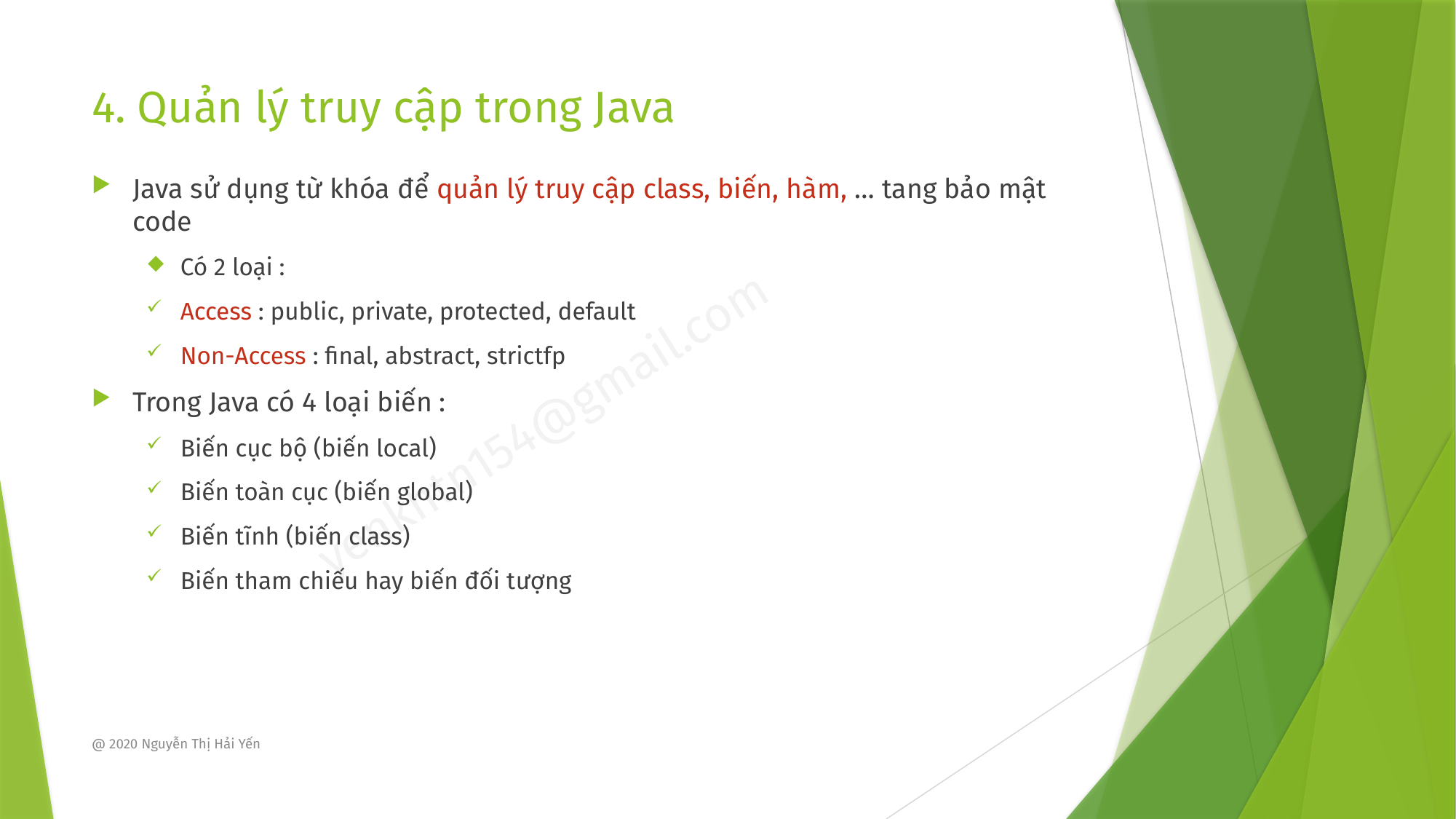

# 4. Quản lý truy cập trong Java
Java sử dụng từ khóa để quản lý truy cập class, biến, hàm, … tang bảo mật code
Có 2 loại :
Access : public, private, protected, default
Non-Access : final, abstract, strictfp
Trong Java có 4 loại biến :
Biến cục bộ (biến local)
Biến toàn cục (biến global)
Biến tĩnh (biến class)
Biến tham chiếu hay biến đối tượng
@ 2020 Nguyễn Thị Hải Yến